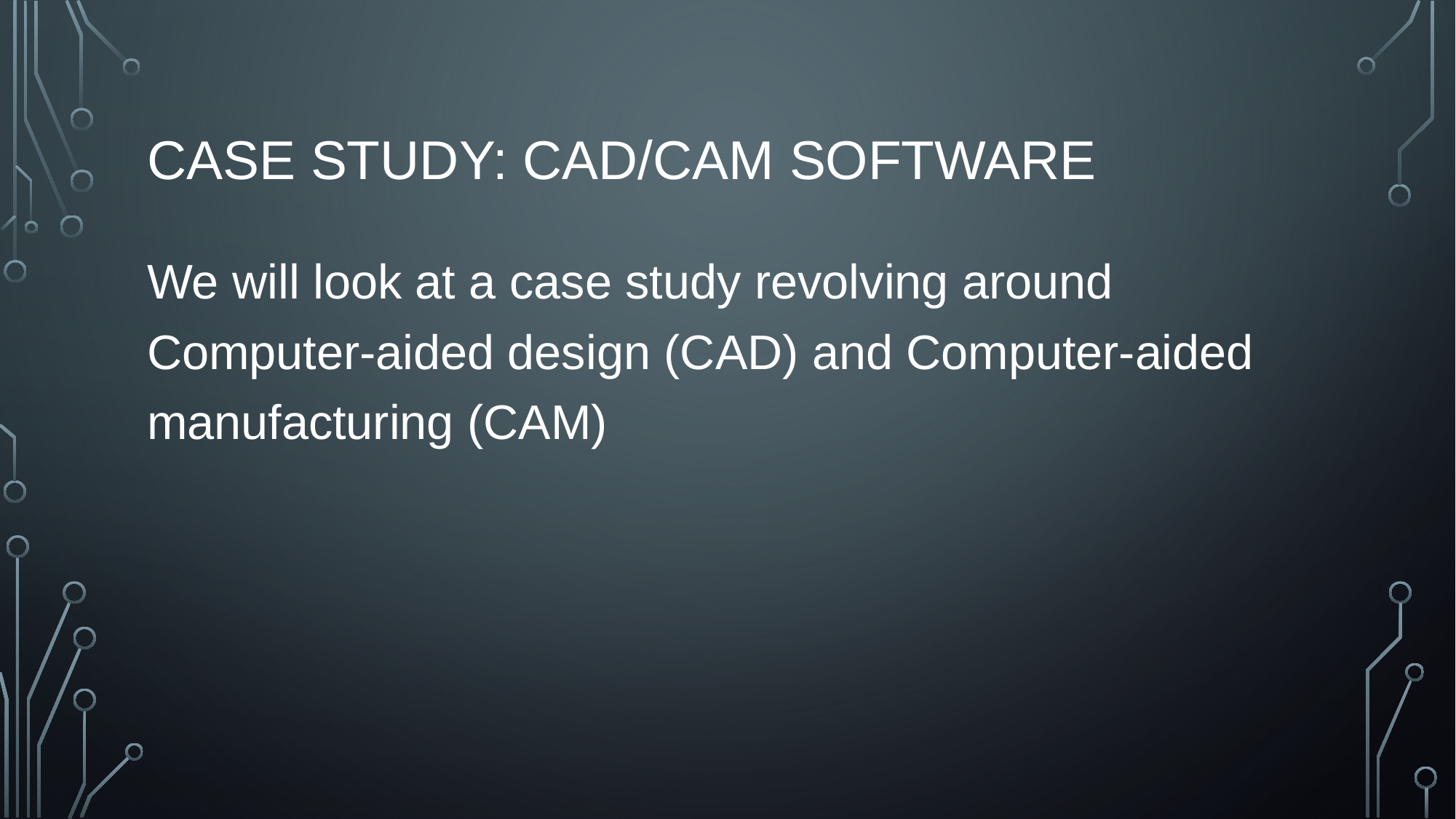

# Case study: CAD/CAM software
We will look at a case study revolving around Computer-aided design (CAD) and Computer-aided manufacturing (CAM)